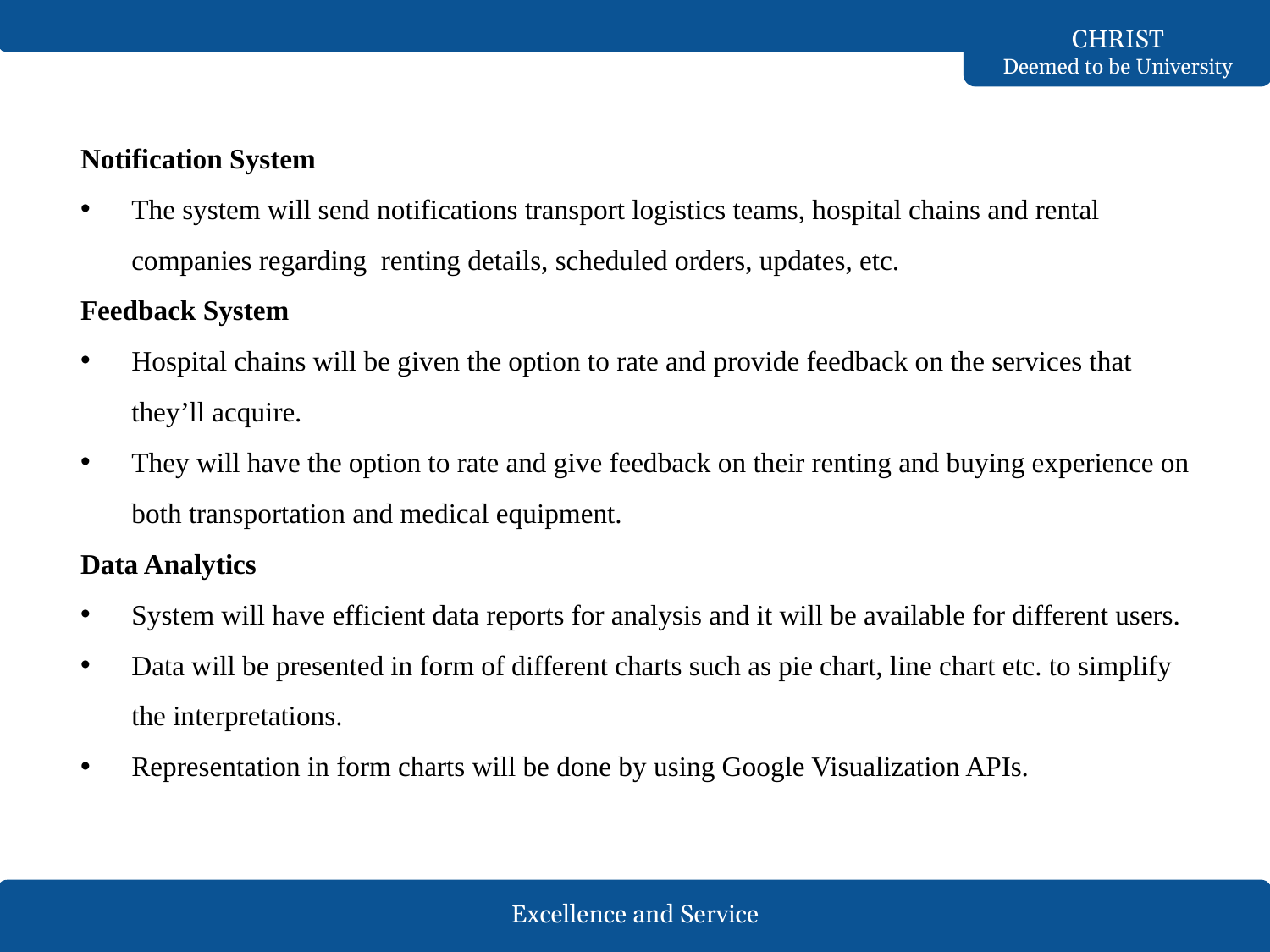

Notification System
The system will send notifications transport logistics teams, hospital chains and rental companies regarding  renting details, scheduled orders, updates, etc.
Feedback System
Hospital chains will be given the option to rate and provide feedback on the services that they’ll acquire.
They will have the option to rate and give feedback on their renting and buying experience on both transportation and medical equipment.
Data Analytics
System will have efficient data reports for analysis and it will be available for different users.
Data will be presented in form of different charts such as pie chart, line chart etc. to simplify the interpretations.
Representation in form charts will be done by using Google Visualization APIs.